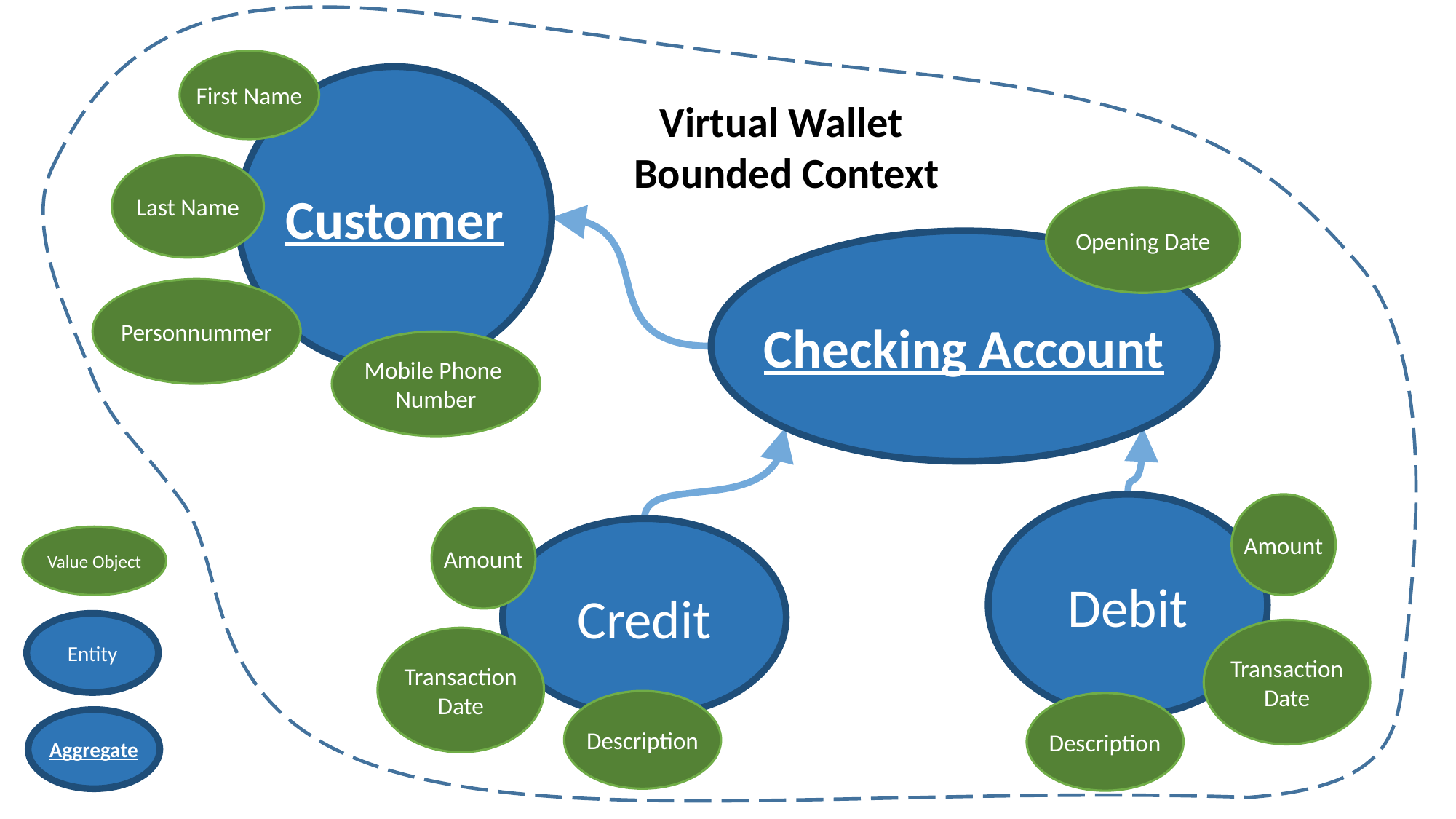

First Name
Customer
Virtual Wallet
Bounded Context
Last Name
Opening Date
Checking Account
Personnummer
Mobile Phone
Number
Debit
Amount
Amount
Credit
Value Object
Entity
Transaction
Date
Transaction
Date
Description
Description
Aggregate